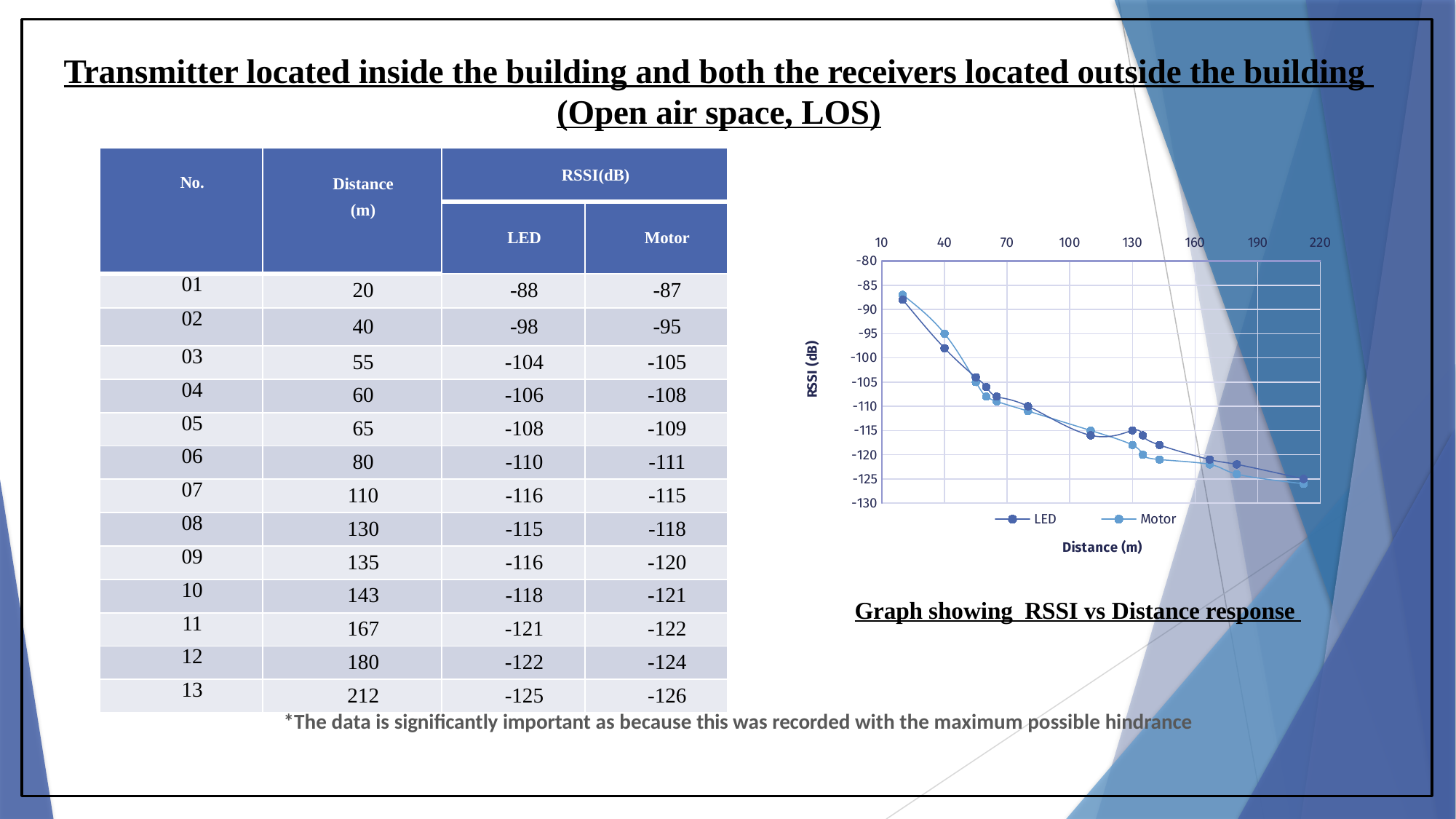

# Transmitter located inside the building and both the receivers located outside the building (Open air space, LOS)
| No. | Distance (m) | RSSI(dB) |  |
| --- | --- | --- | --- |
|  |  | LED | Motor |
| 01 | 20 | -88 | -87 |
| 02 | 40 | -98 | -95 |
| 03 | 55 | -104 | -105 |
| 04 | 60 | -106 | -108 |
| 05 | 65 | -108 | -109 |
| 06 | 80 | -110 | -111 |
| 07 | 110 | -116 | -115 |
| 08 | 130 | -115 | -118 |
| 09 | 135 | -116 | -120 |
| 10 | 143 | -118 | -121 |
| 11 | 167 | -121 | -122 |
| 12 | 180 | -122 | -124 |
| 13 | 212 | -125 | -126 |

### Chart

| Category | LED | Motor |
|---|---|---|
Graph showing  RSSI vs Distance response
*The data is significantly important as because this was recorded with the maximum possible hindrance